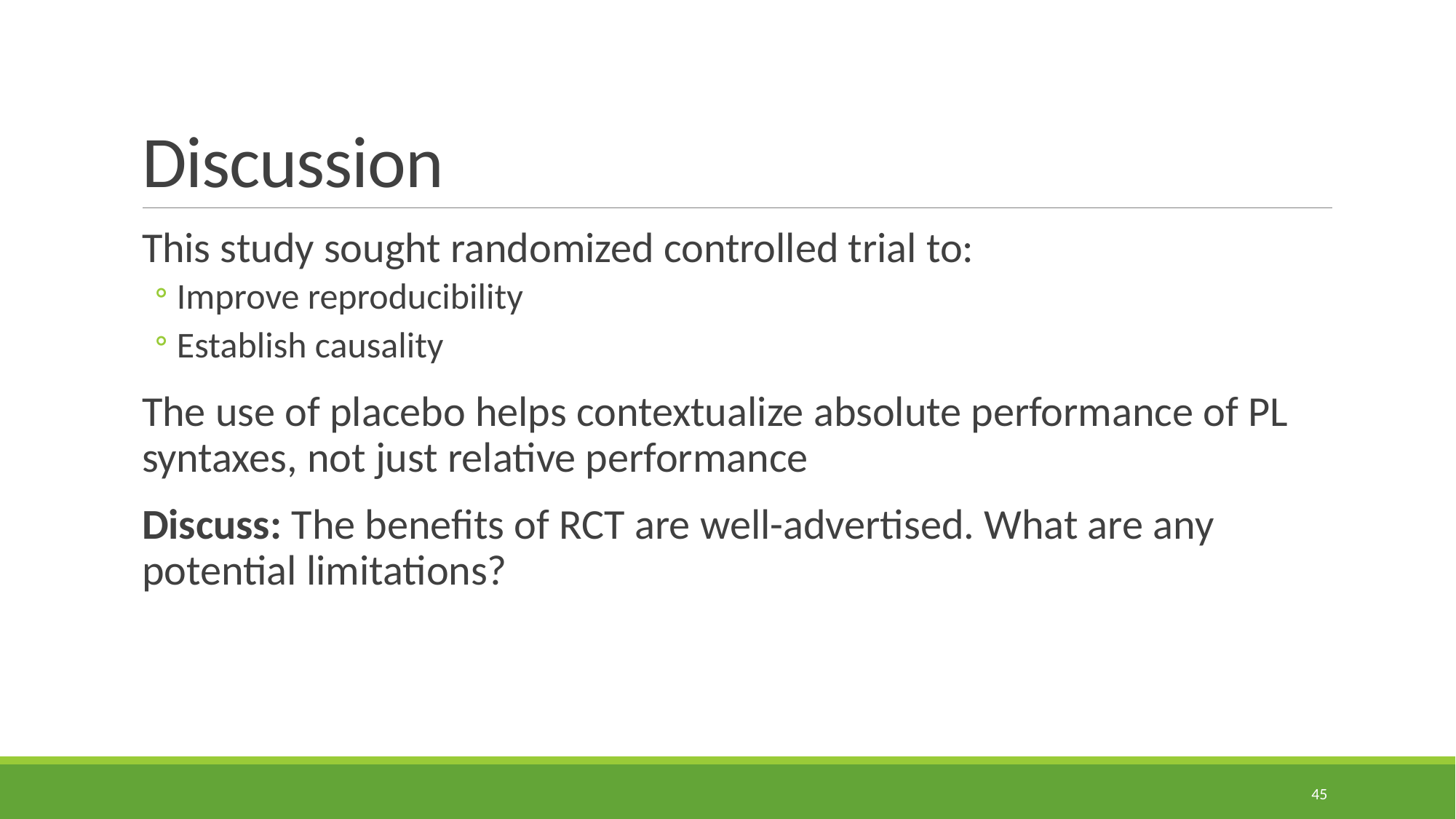

# Discussion
This study sought randomized controlled trial to:
Improve reproducibility
Establish causality
The use of placebo helps contextualize absolute performance of PL syntaxes, not just relative performance
Discuss: The benefits of RCT are well-advertised. What are any potential limitations?
45